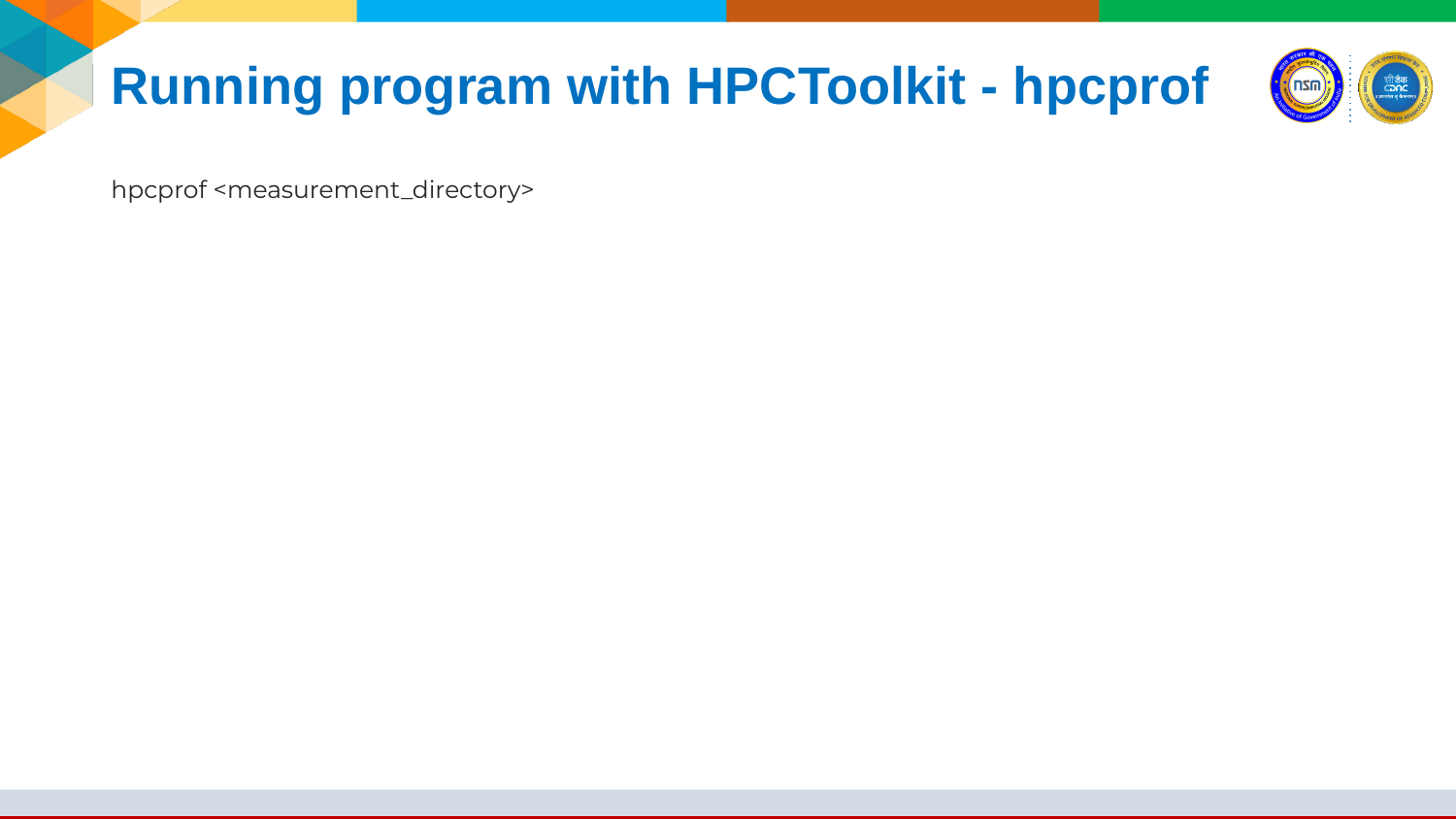

# Running program with HPCToolkit - hpcprof
hpcprof <measurement_directory>